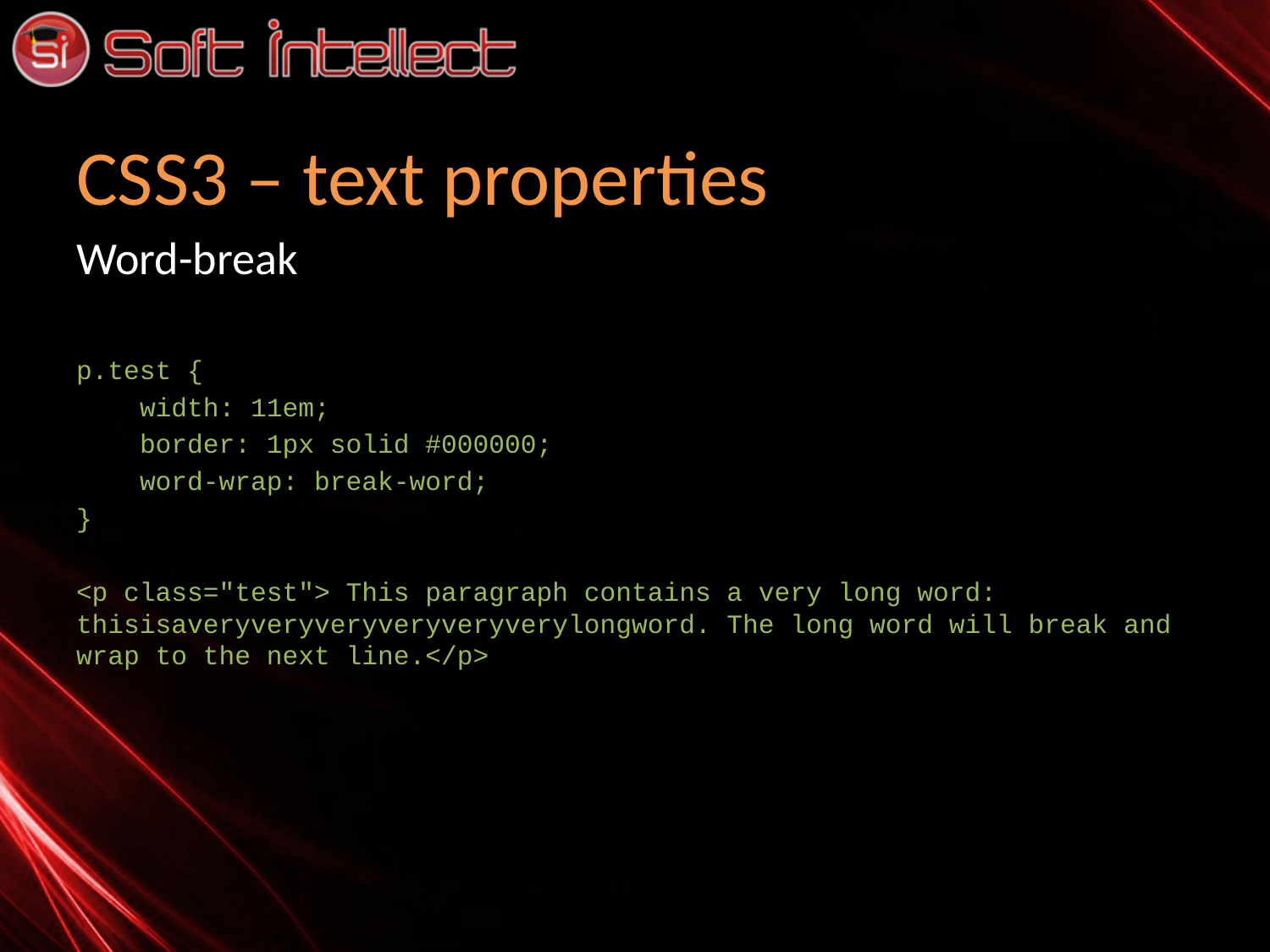

# CSS3 – text properties
Word-break

p.test {
    width: 11em;
    border: 1px solid #000000;
    word-wrap: break-word;
}

<p class="test"> This paragraph contains a very long word: thisisaveryveryveryveryveryverylongword. The long word will break and wrap to the next line.</p>